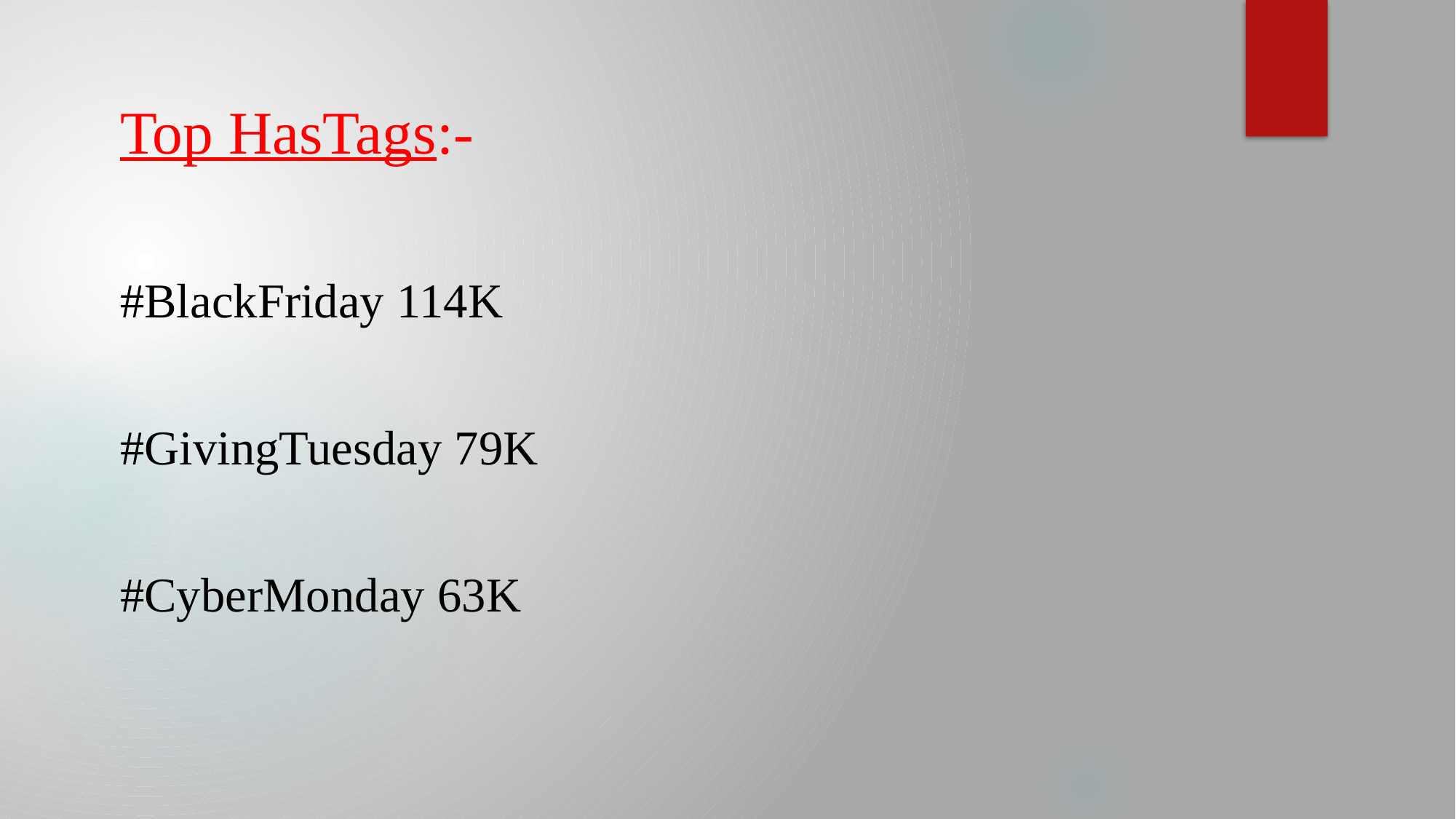

Top HasTags:-

#BlackFriday 114K

#GivingTuesday 79K

#CyberMonday 63K